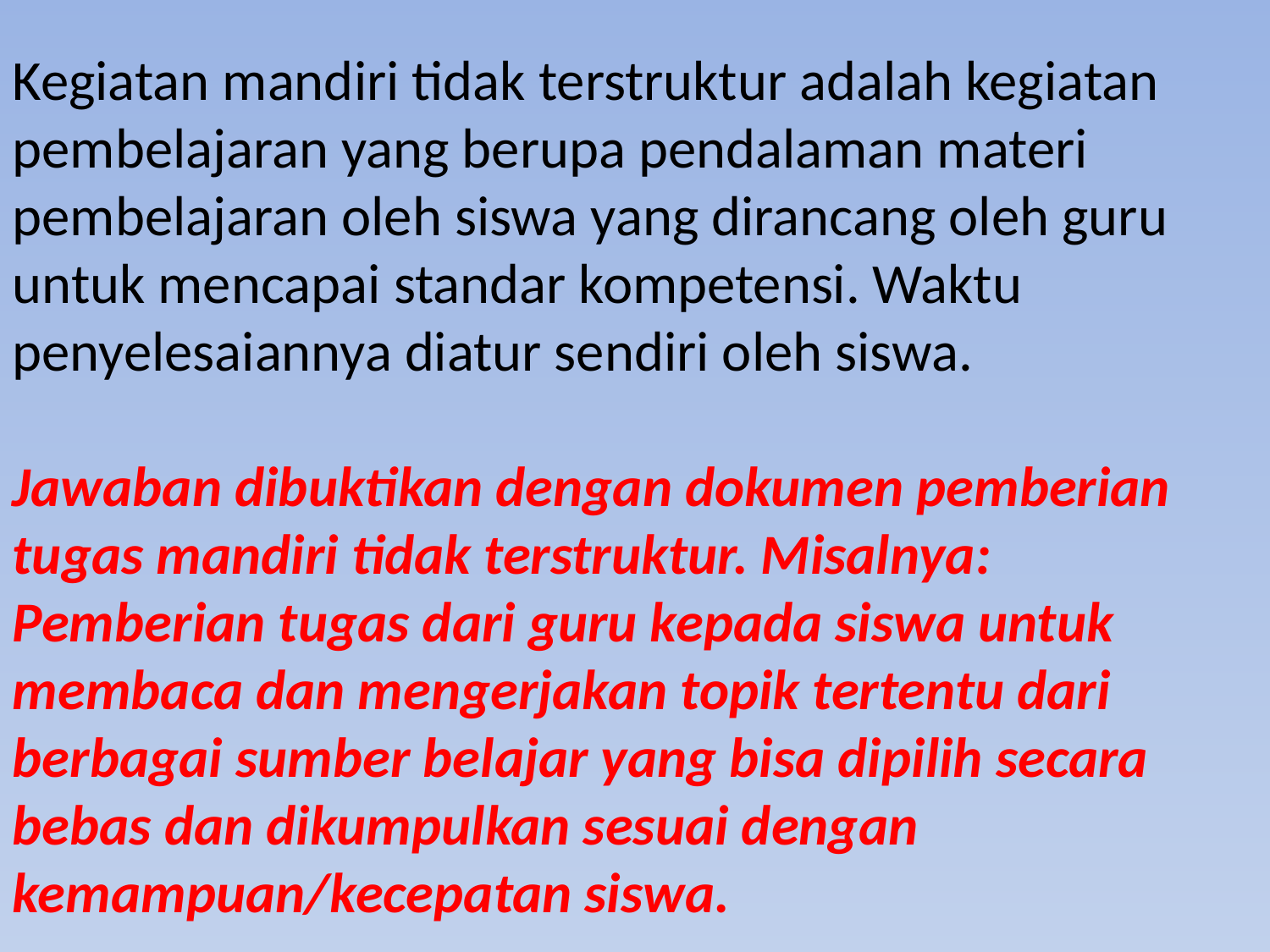

Kegiatan mandiri tidak terstruktur adalah kegiatan pembelajaran yang berupa pendalaman materi pembelajaran oleh siswa yang dirancang oleh guru untuk mencapai standar kompetensi. Waktu penyelesaiannya diatur sendiri oleh siswa.

Jawaban dibuktikan dengan dokumen pemberian tugas mandiri tidak terstruktur. Misalnya: Pemberian tugas dari guru kepada siswa untuk membaca dan mengerjakan topik tertentu dari berbagai sumber belajar yang bisa dipilih secara bebas dan dikumpulkan sesuai dengan kemampuan/kecepatan siswa.